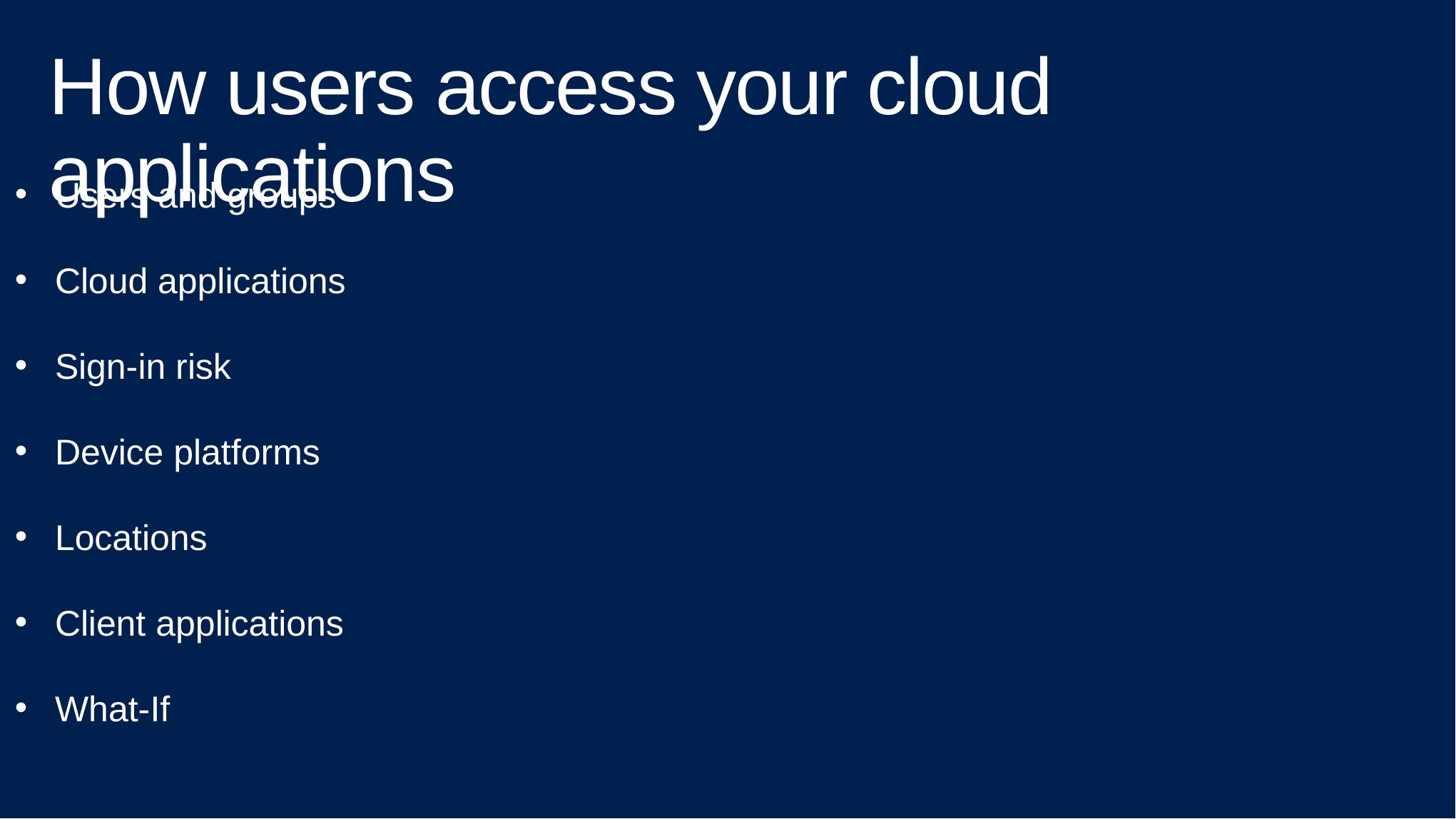

# How users access your cloud applications
Users and groups

Cloud applications

Sign-in risk

Device platforms

Locations

Client applications

What-If